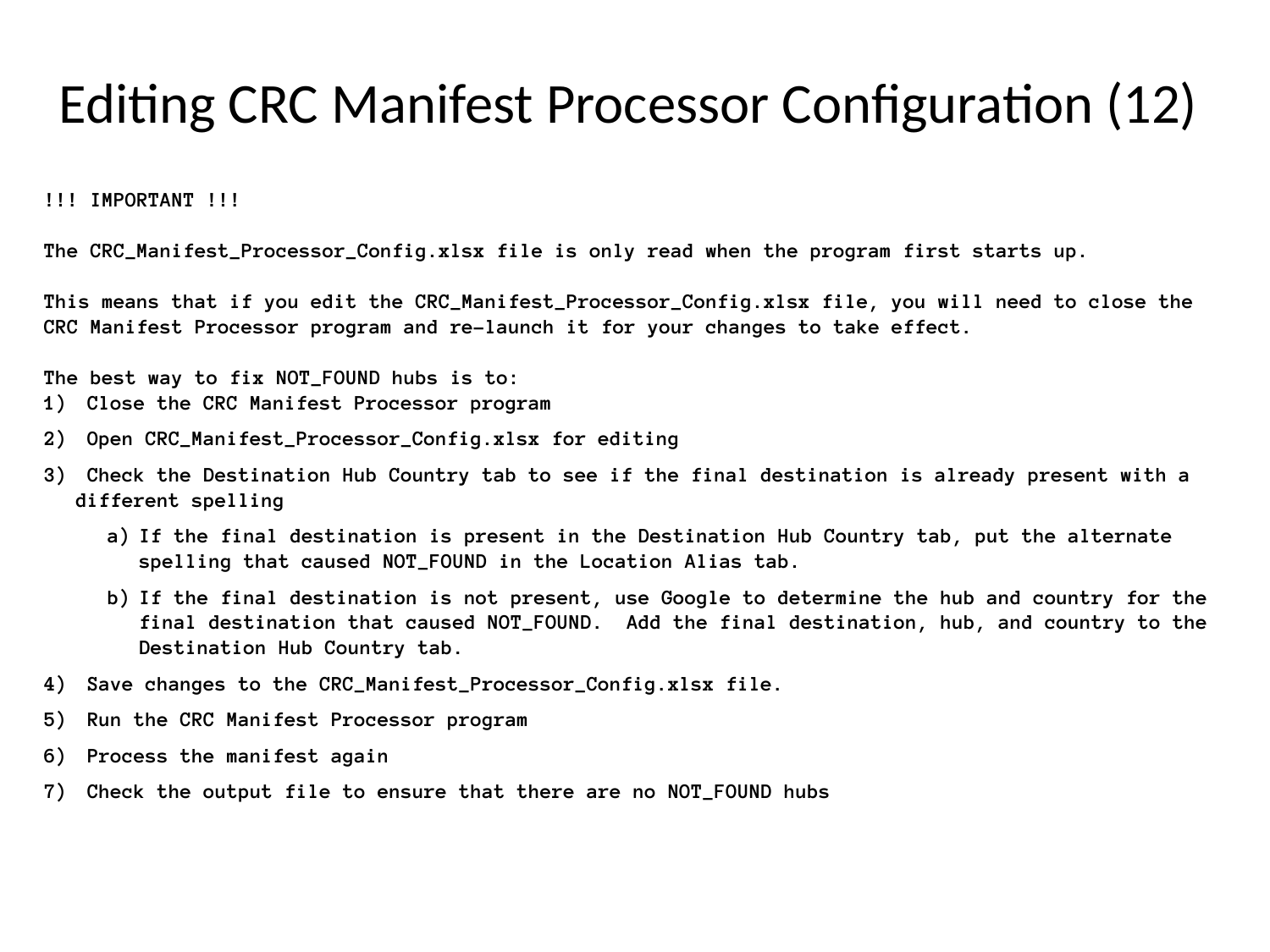

# Editing CRC Manifest Processor Configuration (12)
!!! IMPORTANT !!!

The CRC_Manifest_Processor_Config.xlsx file is only read when the program first starts up.

This means that if you edit the CRC_Manifest_Processor_Config.xlsx file, you will need to close the CRC Manifest Processor program and re-launch it for your changes to take effect.

The best way to fix NOT_FOUND hubs is to:
 Close the CRC Manifest Processor program
 Open CRC_Manifest_Processor_Config.xlsx for editing
 Check the Destination Hub Country tab to see if the final destination is already present with a different spelling
If the final destination is present in the Destination Hub Country tab, put the alternate spelling that caused NOT_FOUND in the Location Alias tab.
If the final destination is not present, use Google to determine the hub and country for the final destination that caused NOT_FOUND.  Add the final destination, hub, and country to the Destination Hub Country tab.
 Save changes to the CRC_Manifest_Processor_Config.xlsx file.
 Run the CRC Manifest Processor program
 Process the manifest again
 Check the output file to ensure that there are no NOT_FOUND hubs